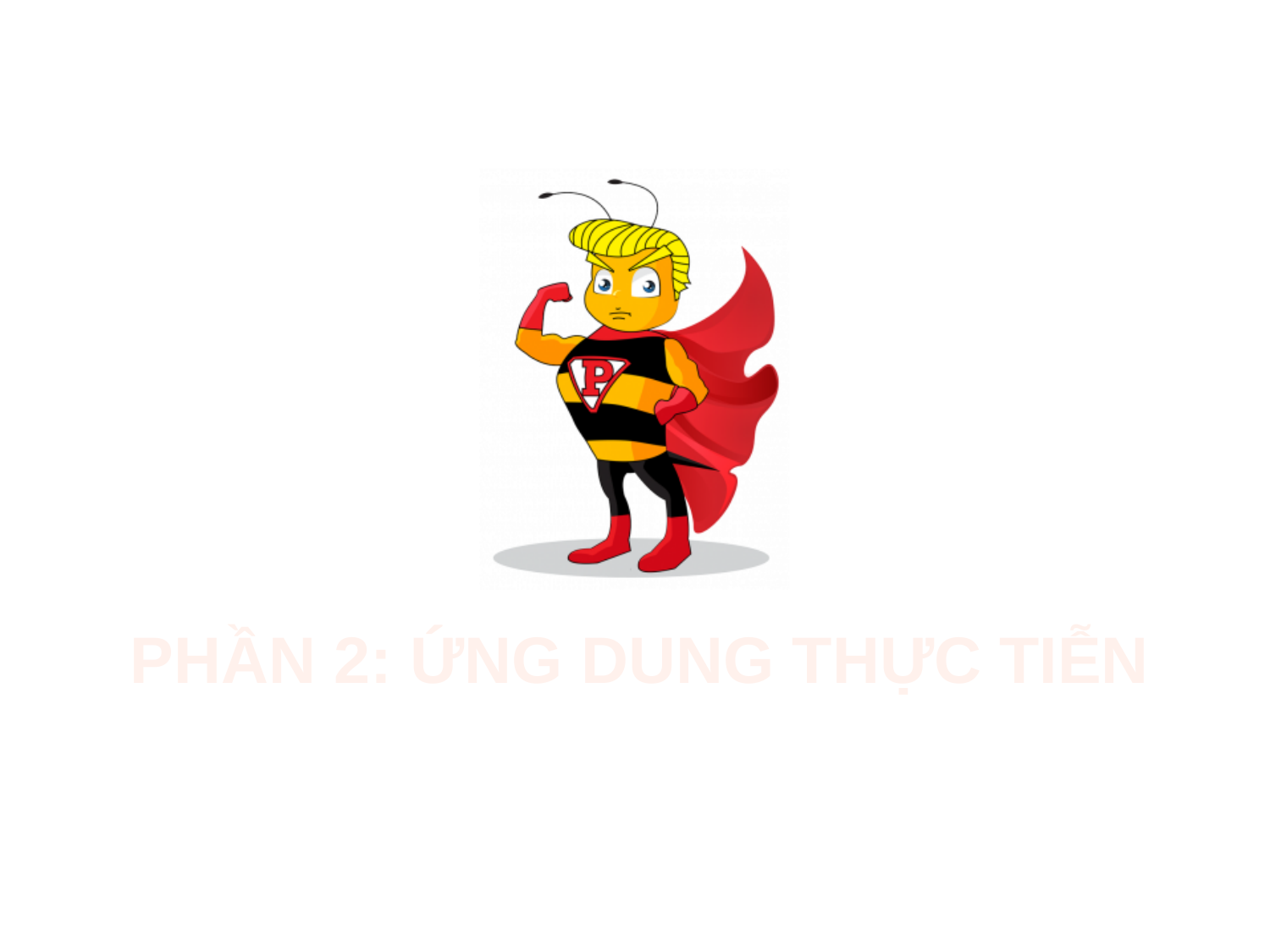

# Phần 2: Ứng dung thực tiễn